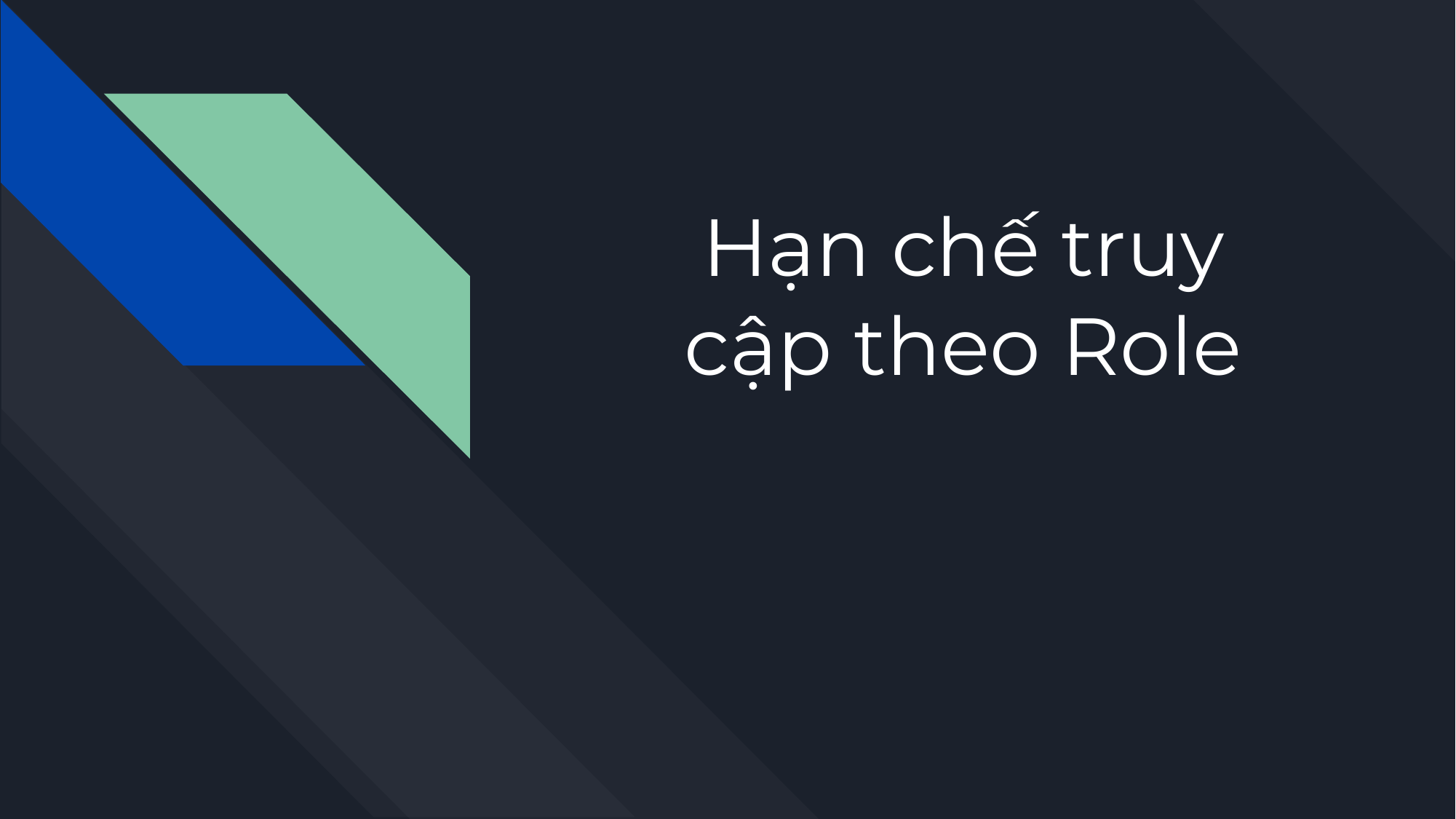

# Hạn chế truy cập theo Role